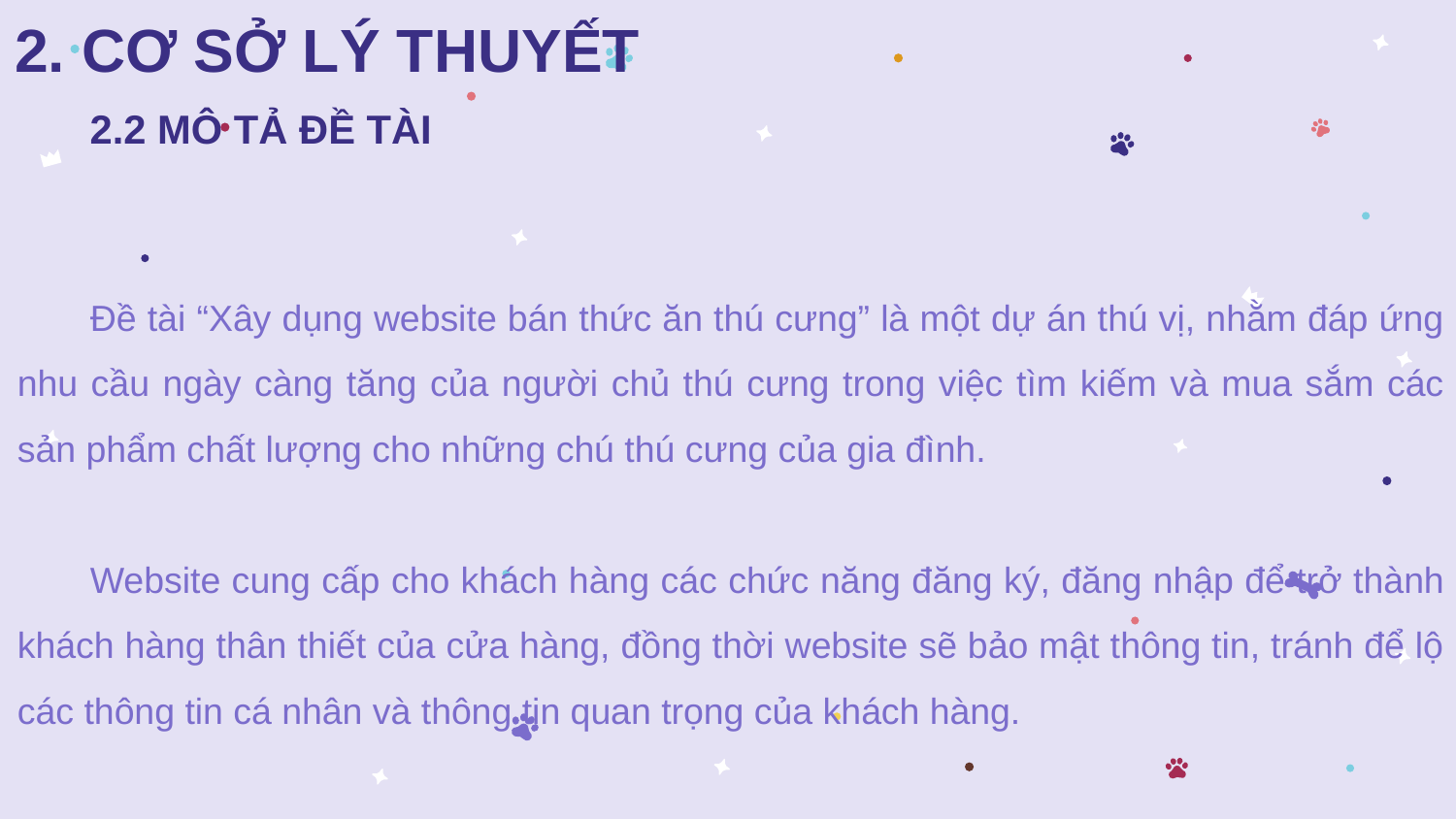

2. CƠ SỞ LÝ THUYẾT
2.2 MÔ TẢ ĐỀ TÀI
Đề tài “Xây dụng website bán thức ăn thú cưng” là một dự án thú vị, nhằm đáp ứng nhu cầu ngày càng tăng của người chủ thú cưng trong việc tìm kiếm và mua sắm các sản phẩm chất lượng cho những chú thú cưng của gia đình.

Website cung cấp cho khách hàng các chức năng đăng ký, đăng nhập để trở thành khách hàng thân thiết của cửa hàng, đồng thời website sẽ bảo mật thông tin, tránh để lộ các thông tin cá nhân và thông tin quan trọng của khách hàng.